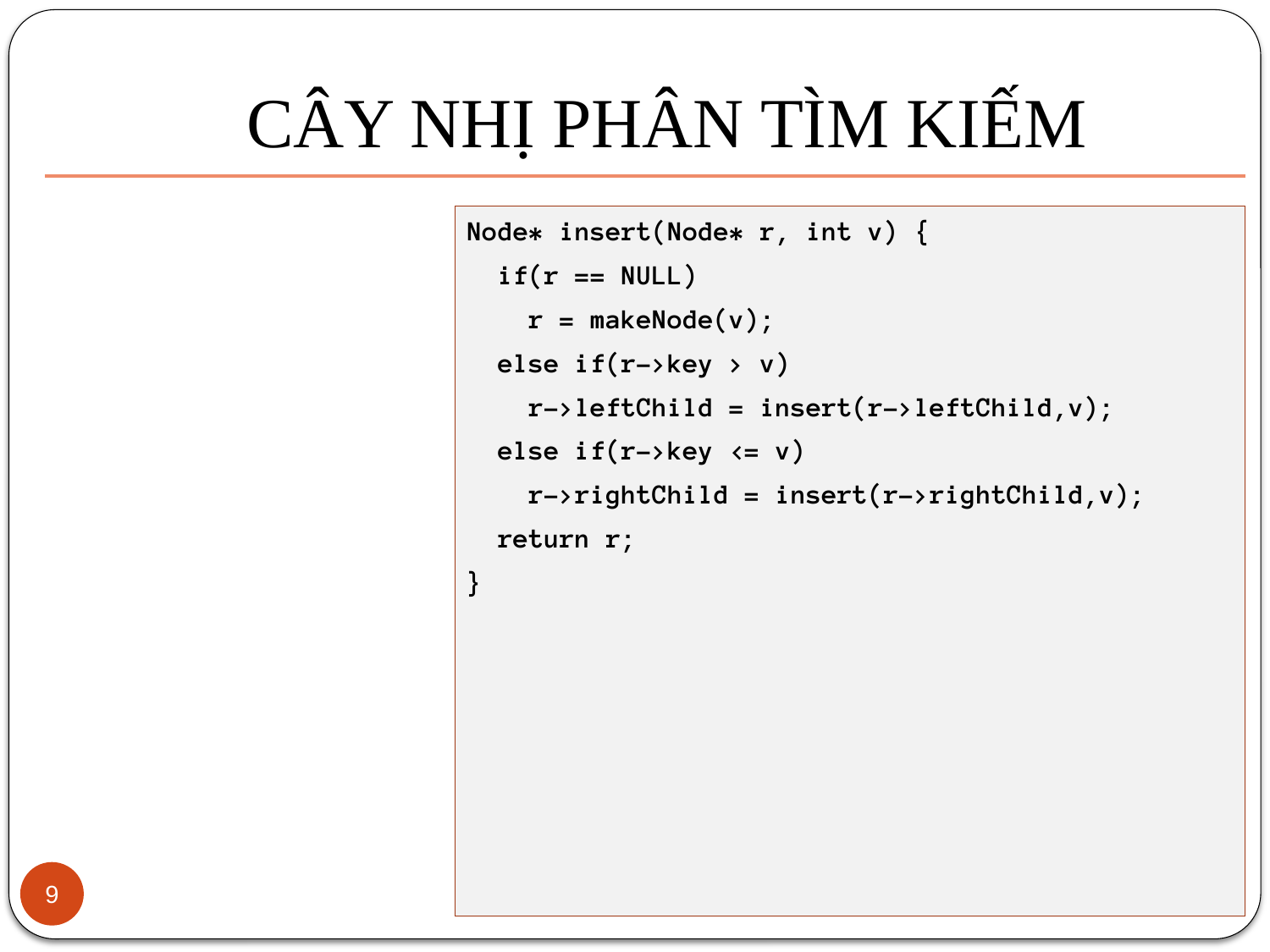

# CÂY NHỊ PHÂN TÌM KIẾM

Node* insert(Node* r, int v) {
  if(r == NULL)
    r = makeNode(v);
  else if(r->key > v)
    r->leftChild = insert(r->leftChild,v);
  else if(r->key <= v)
    r->rightChild = insert(r->rightChild,v);
  return r;
}
9